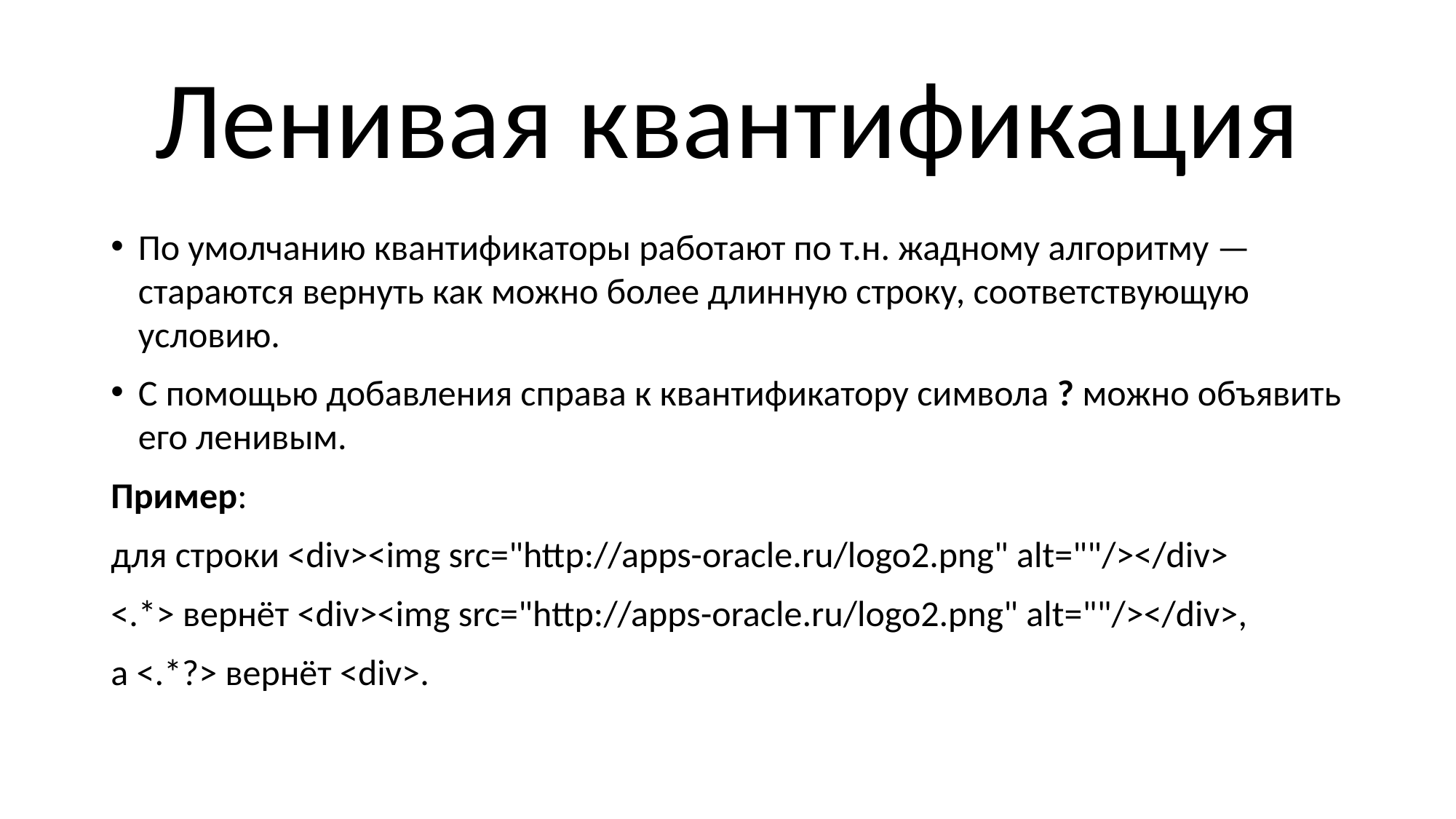

# Ленивая квантификация
По умолчанию квантификаторы работают по т.н. жадному алгоритму — стараются вернуть как можно более длинную строку, соответствующую условию.
С помощью добавления справа к квантификатору символа ? можно объявить его ленивым.
Пример:
для строки <div><img src="http://apps-oracle.ru/logo2.png" alt=""/></div>
<.*> вернёт <div><img src="http://apps-oracle.ru/logo2.png" alt=""/></div>,
а <.*?> вернёт <div>.